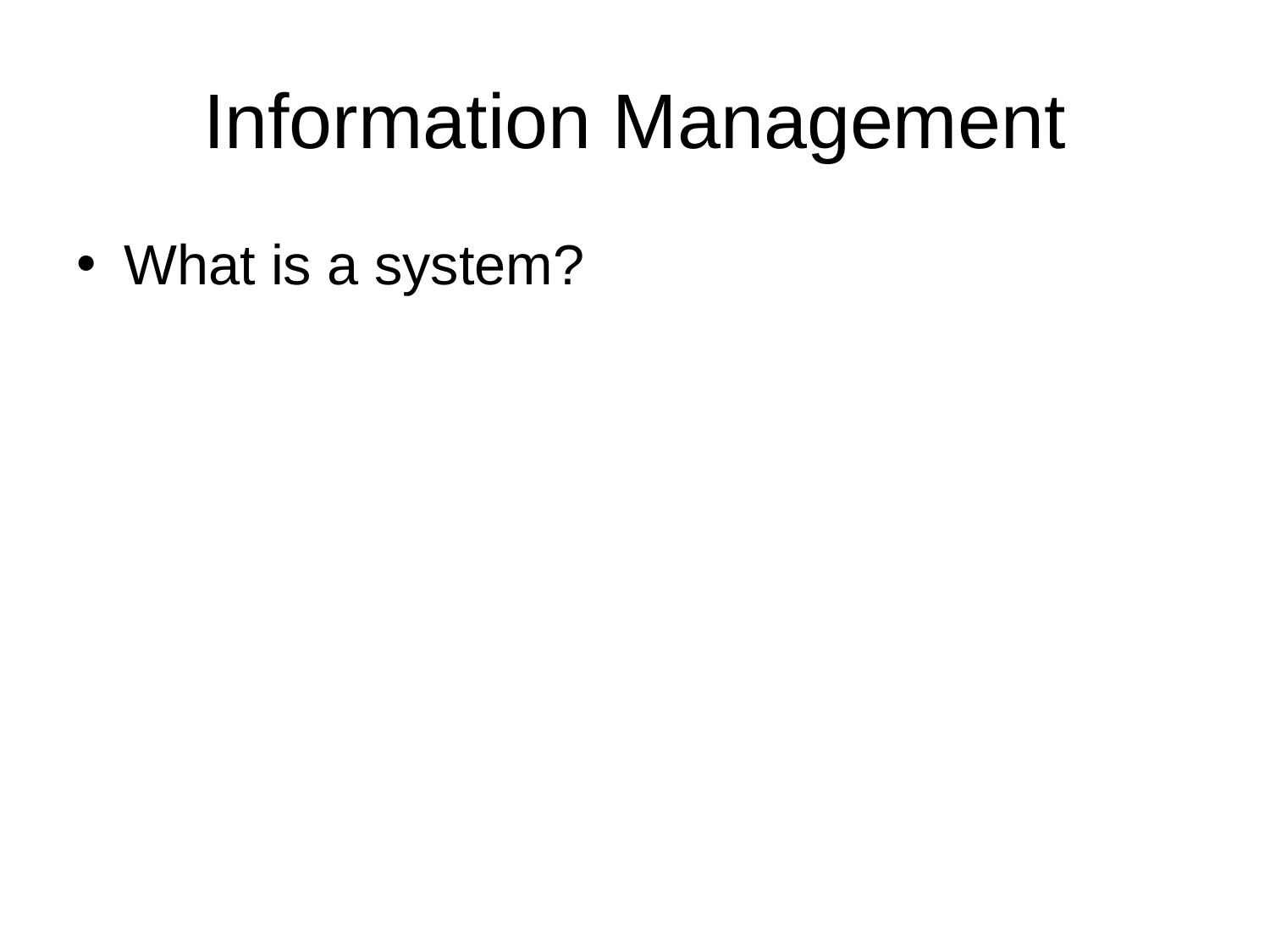

# Information Management
What is a system?